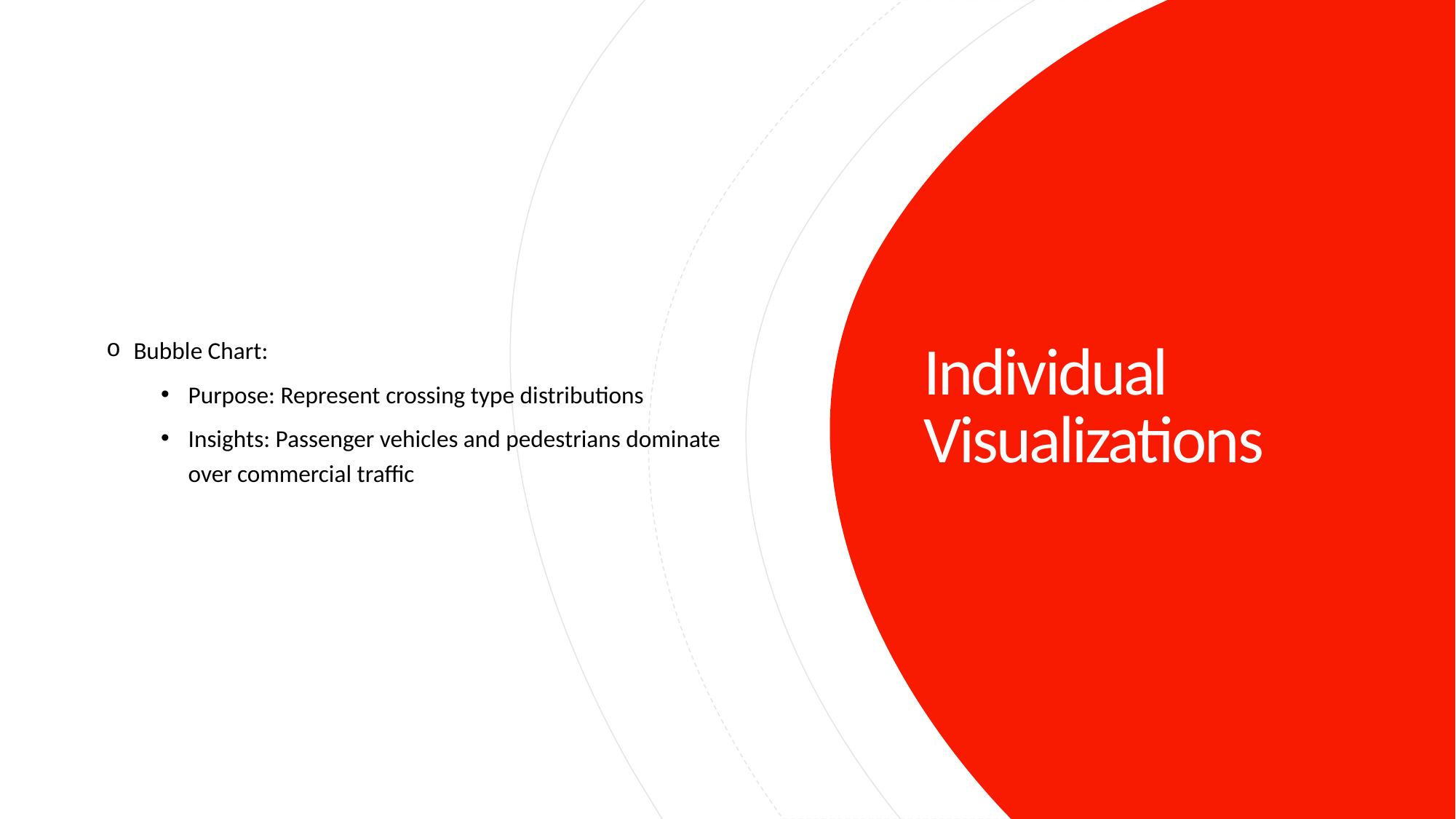

Bubble Chart:
Purpose: Represent crossing type distributions
Insights: Passenger vehicles and pedestrians dominate over commercial traffic
# Individual Visualizations